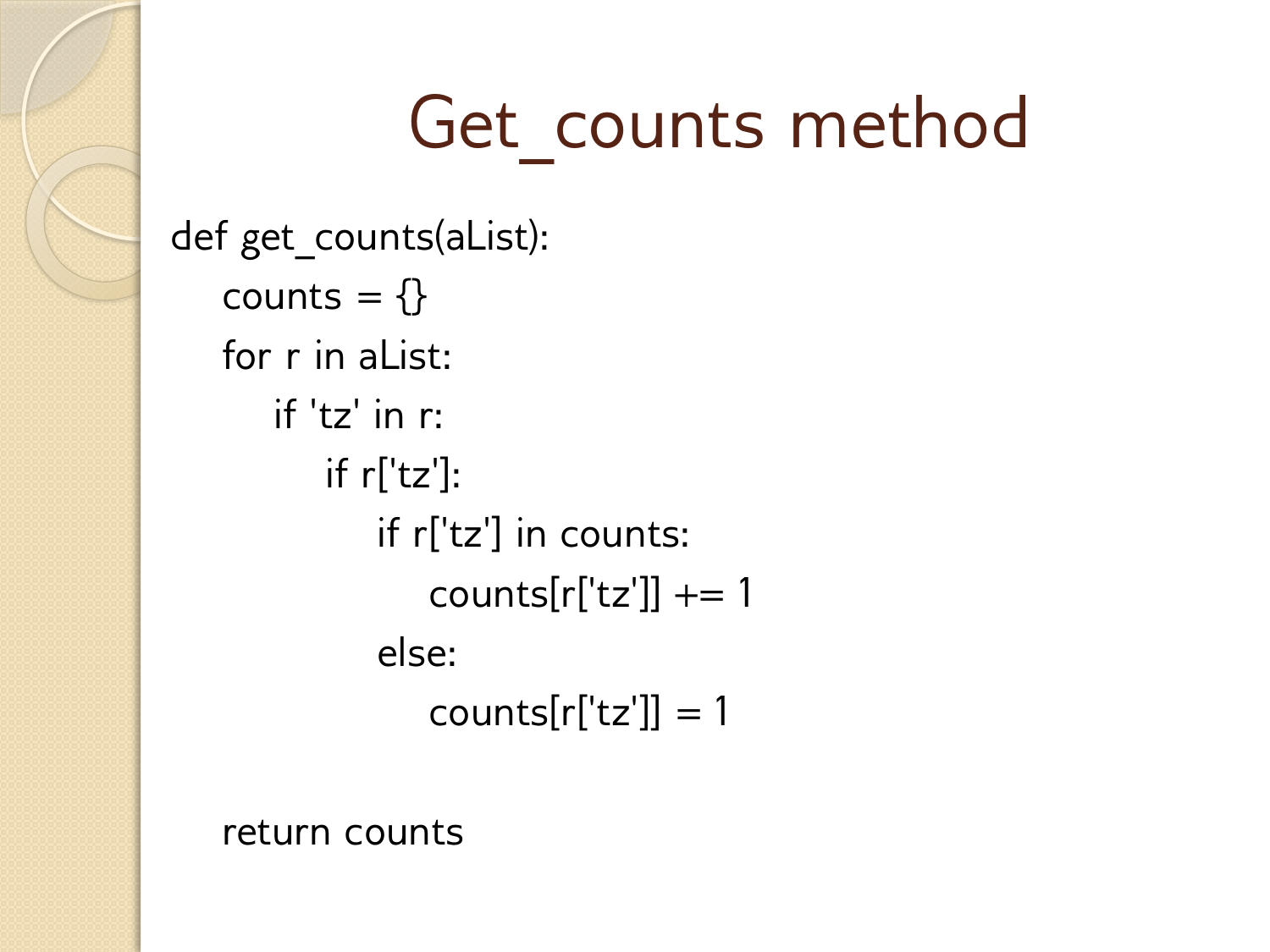

# Get_counts method
def get_counts(aList):
    counts = {}
    for r in aList:
        if 'tz' in r:
            if r['tz']:
                if r['tz'] in counts:
                    counts[r['tz']] += 1
                else:
                    counts[r['tz']] = 1

    return counts